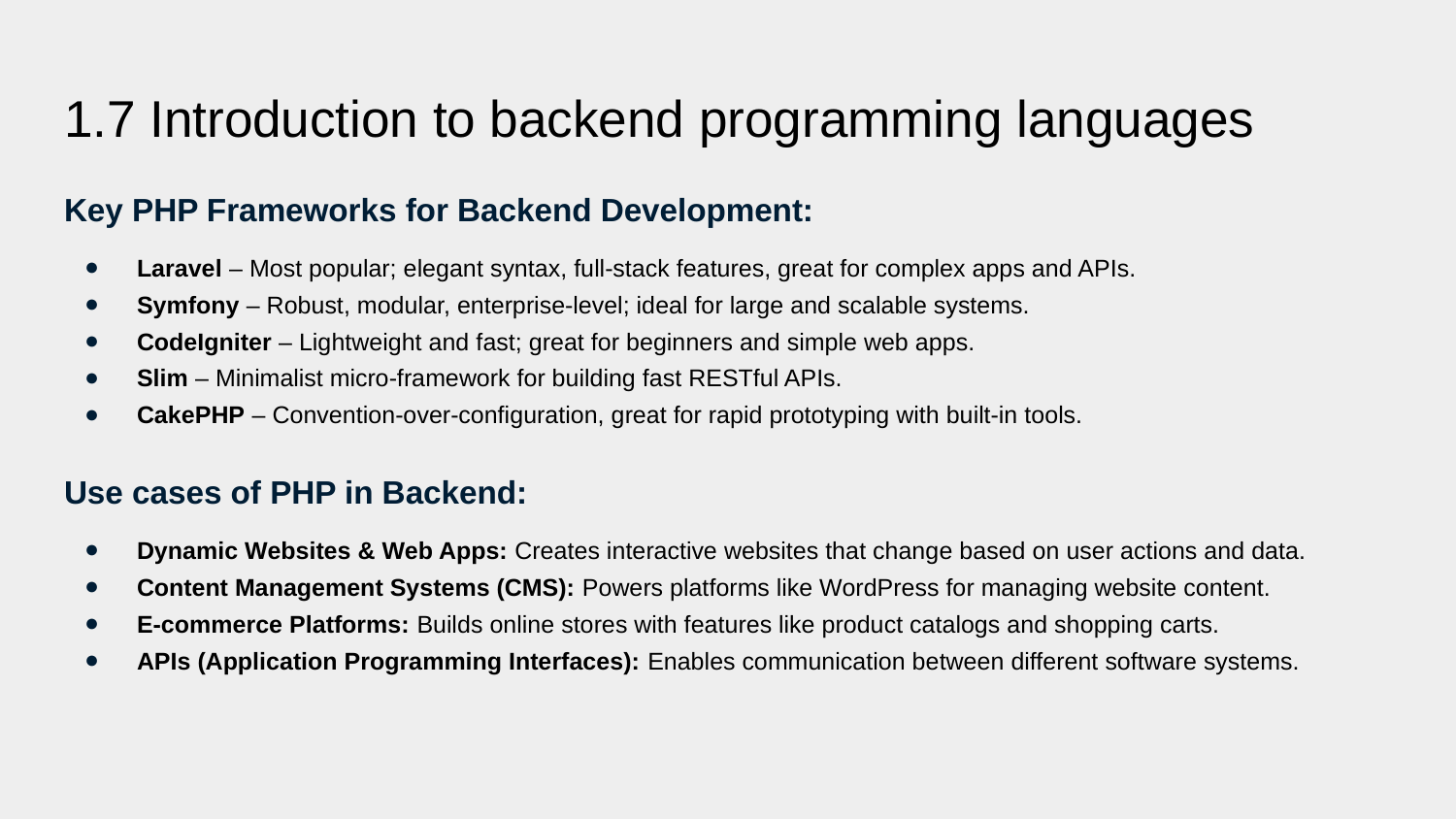

# 1.7 Introduction to backend programming languages
Key PHP Frameworks for Backend Development:
Laravel – Most popular; elegant syntax, full-stack features, great for complex apps and APIs.
Symfony – Robust, modular, enterprise-level; ideal for large and scalable systems.
CodeIgniter – Lightweight and fast; great for beginners and simple web apps.
Slim – Minimalist micro-framework for building fast RESTful APIs.
CakePHP – Convention-over-configuration, great for rapid prototyping with built-in tools.
Use cases of PHP in Backend:
Dynamic Websites & Web Apps: Creates interactive websites that change based on user actions and data.
Content Management Systems (CMS): Powers platforms like WordPress for managing website content.
E-commerce Platforms: Builds online stores with features like product catalogs and shopping carts.
APIs (Application Programming Interfaces): Enables communication between different software systems.